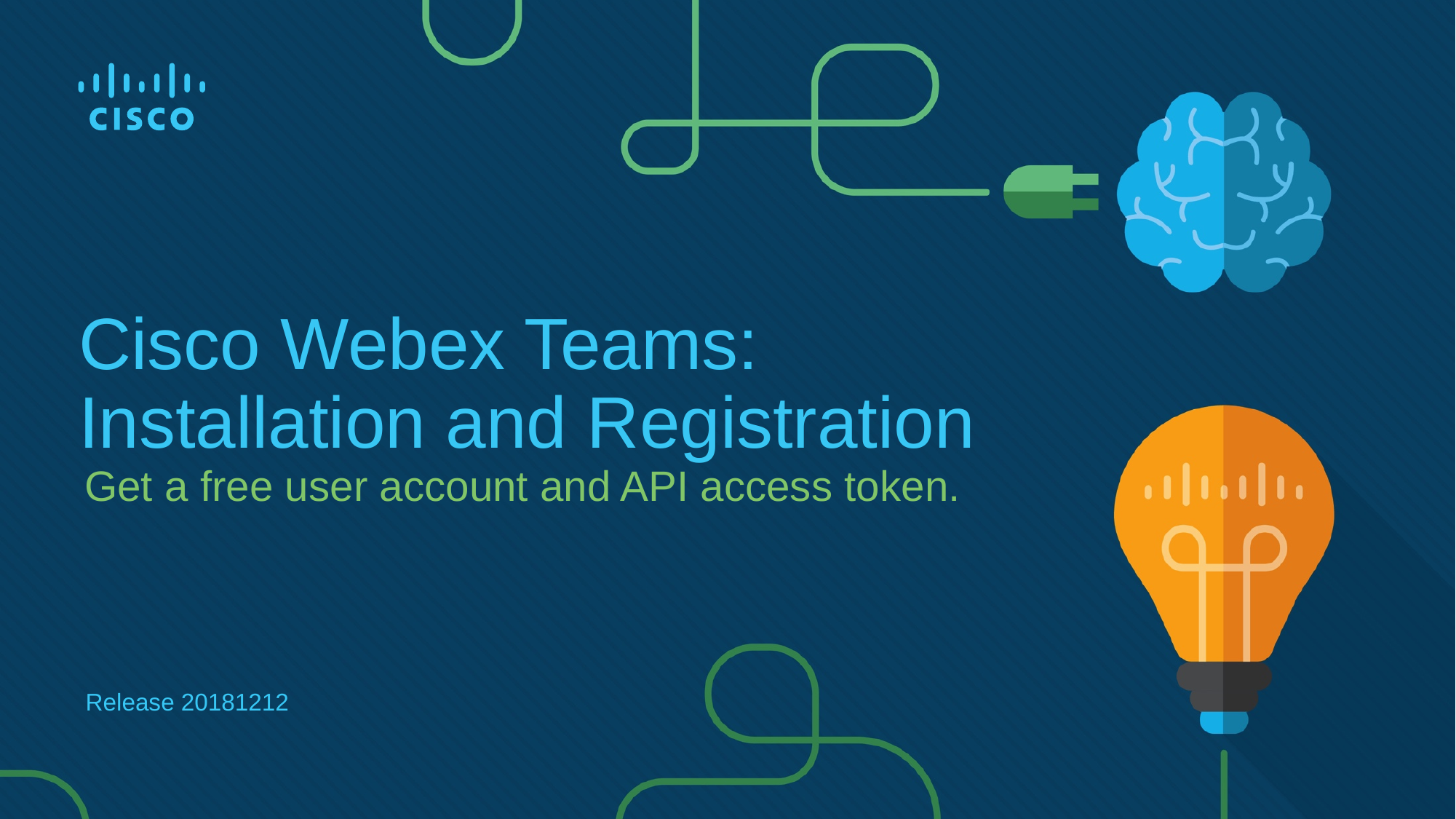

# Cisco Webex Teams: Installation and Registration
Get a free user account and API access token.

Release 20181212